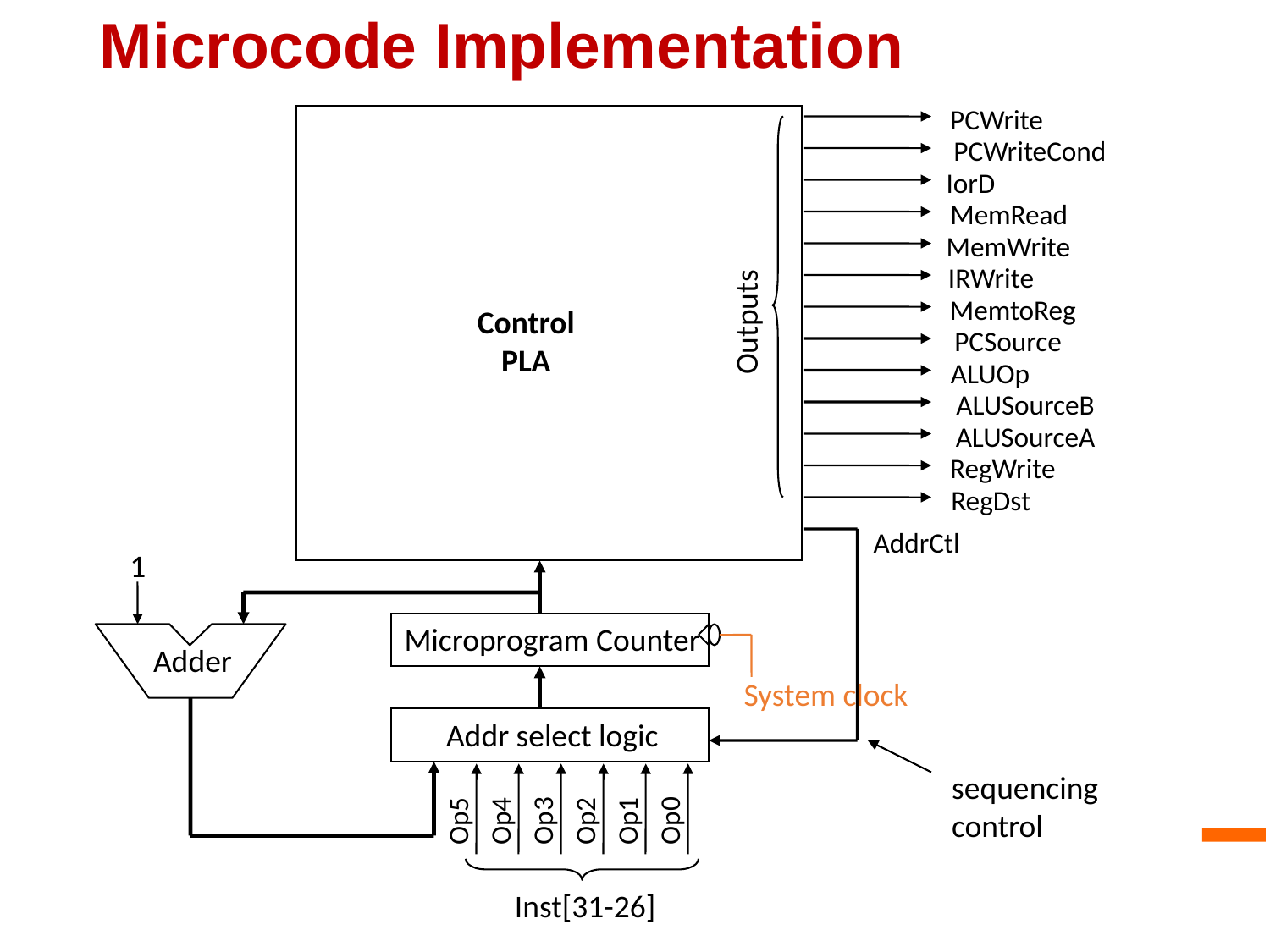

# Microcode Implementation

PCWrite

PCWriteCond

IorD

MemRead

MemWrite

IRWrite

MemtoReg
Control
PLA
Outputs

PCSource

ALUOp

ALUSourceB

ALUSourceA

RegWrite

RegDst

AddrCtl

1

Microprogram Counter

Adder

System clock

Addr select logic

sequencing
control

Op5
Op4
Op3
Op2
Op1
Op0

Inst[31-26]